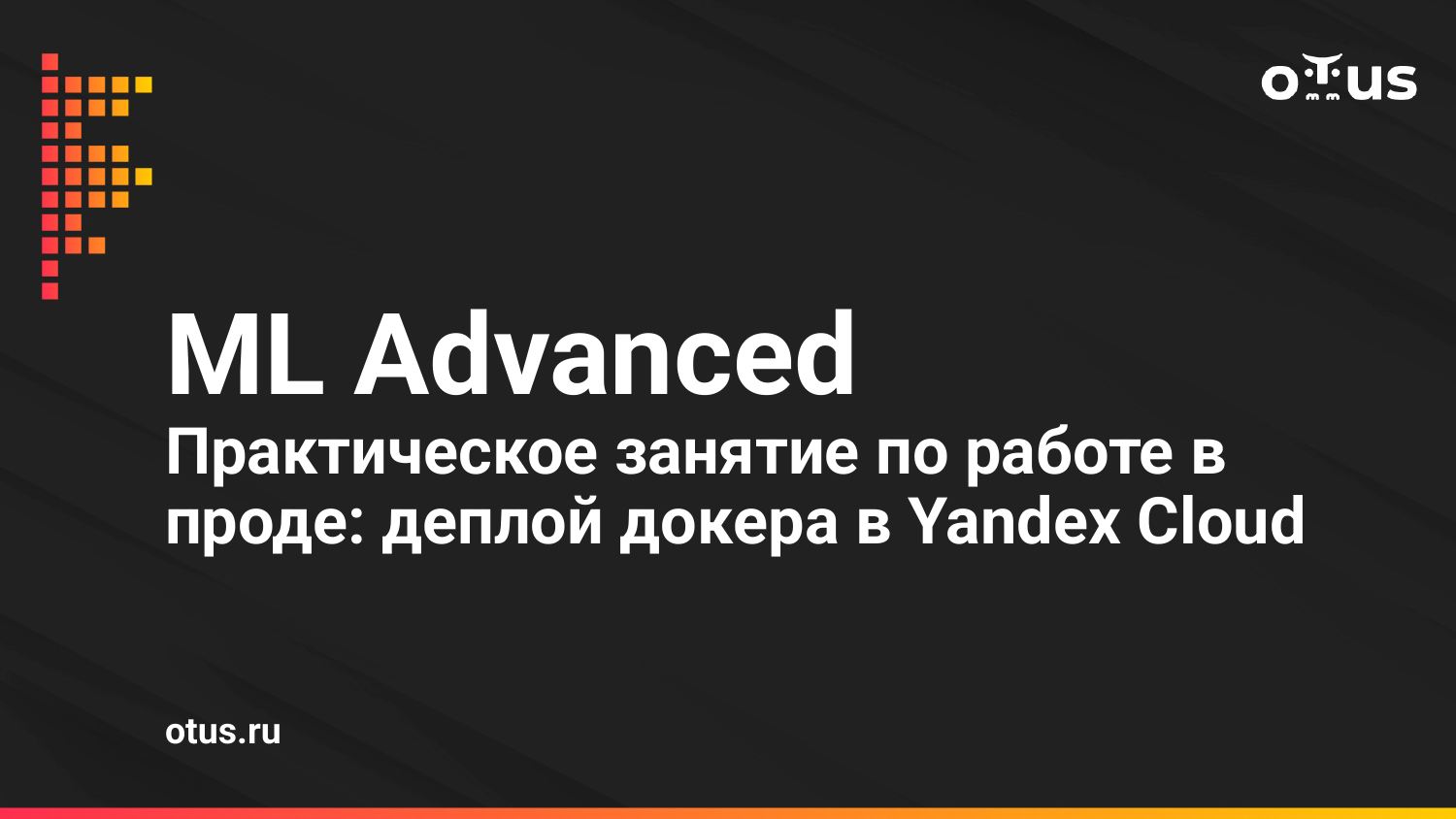

# ML Advanced
Практическое занятие по работе в проде: деплой докера в Yandex Cloud
otus.ru